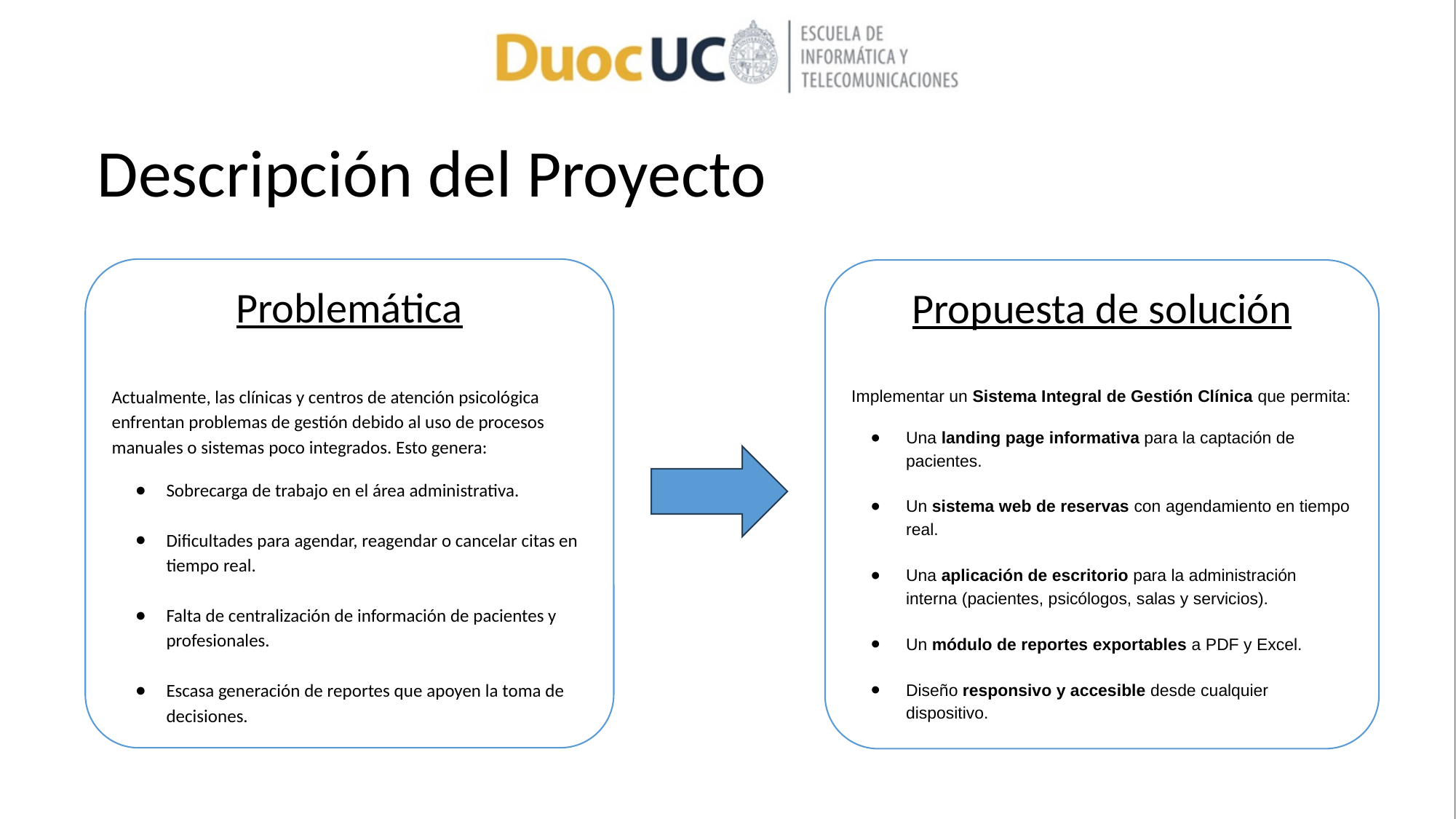

# Descripción del Proyecto
Problemática

Actualmente, las clínicas y centros de atención psicológica enfrentan problemas de gestión debido al uso de procesos manuales o sistemas poco integrados. Esto genera:
Sobrecarga de trabajo en el área administrativa.
Dificultades para agendar, reagendar o cancelar citas en tiempo real.
Falta de centralización de información de pacientes y profesionales.
Escasa generación de reportes que apoyen la toma de decisiones.

Propuesta de solución

Implementar un Sistema Integral de Gestión Clínica que permita:
Una landing page informativa para la captación de pacientes.
Un sistema web de reservas con agendamiento en tiempo real.
Una aplicación de escritorio para la administración interna (pacientes, psicólogos, salas y servicios).
Un módulo de reportes exportables a PDF y Excel.
Diseño responsivo y accesible desde cualquier dispositivo.